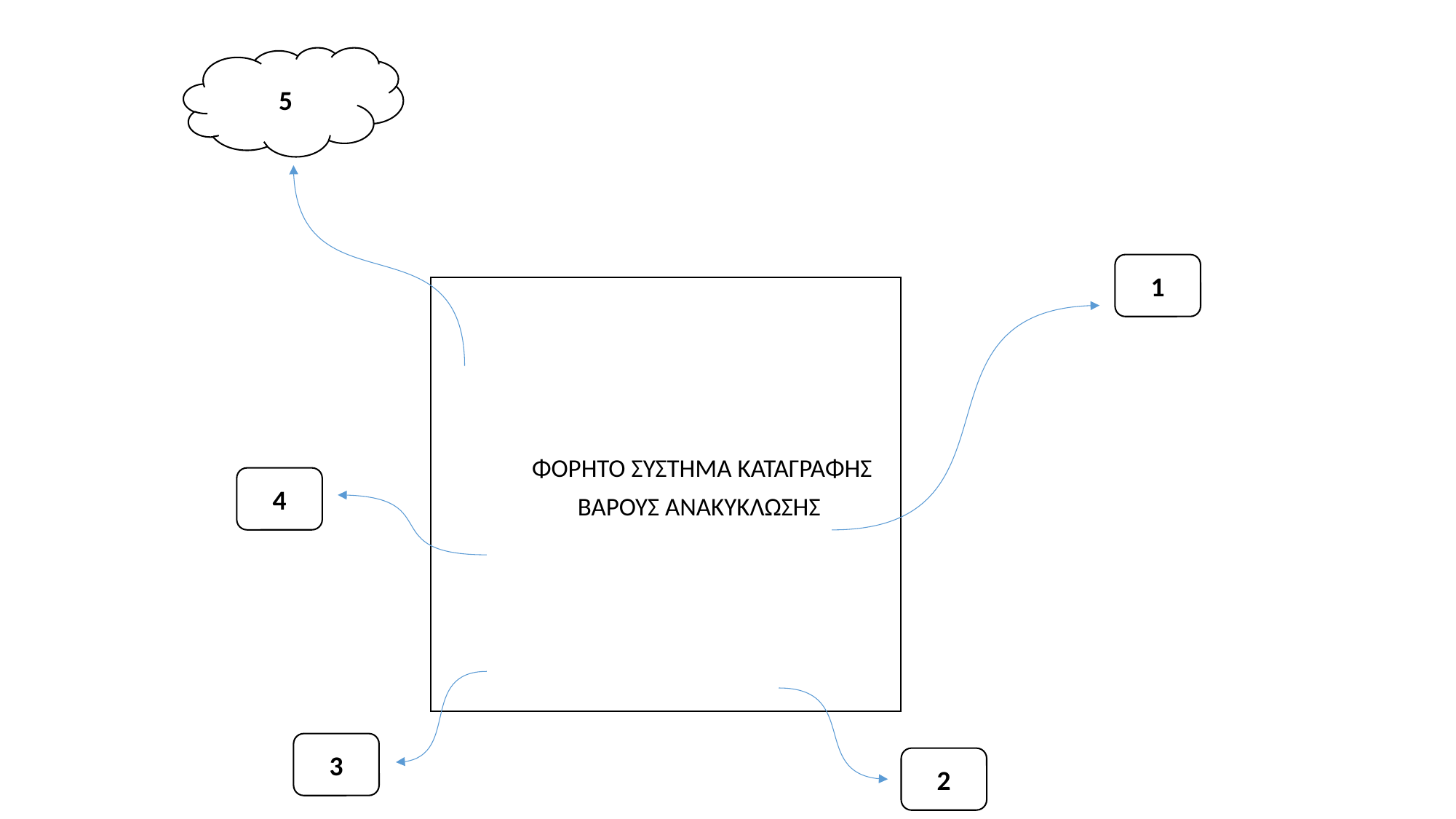

5
#
1

ΦΟΡΗΤΟ ΣΥΣΤΗΜΑ ΚΑΤΑΓΡΑΦΗΣ
ΒΑΡΟΥΣ ΑΝΑΚΥΚΛΩΣΗΣ
4
3
2